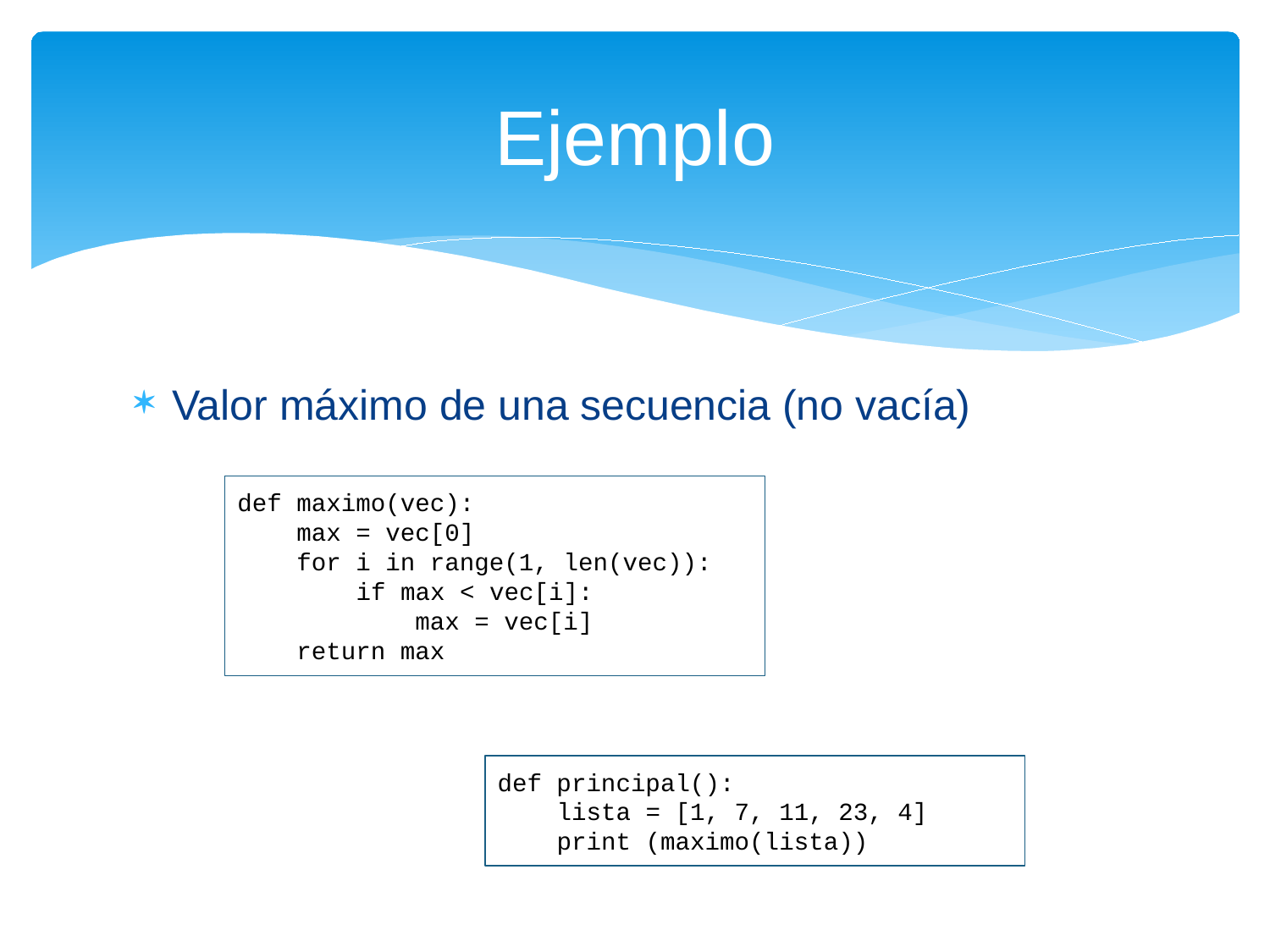

# Ejemplo
Valor máximo de una secuencia (no vacía)
def maximo(vec):
    max = vec[0]
    for i in range(1, len(vec)):
        if max < vec[i]:
            max = vec[i]
    return max
def principal():
    lista = [1, 7, 11, 23, 4]
    print (maximo(lista))